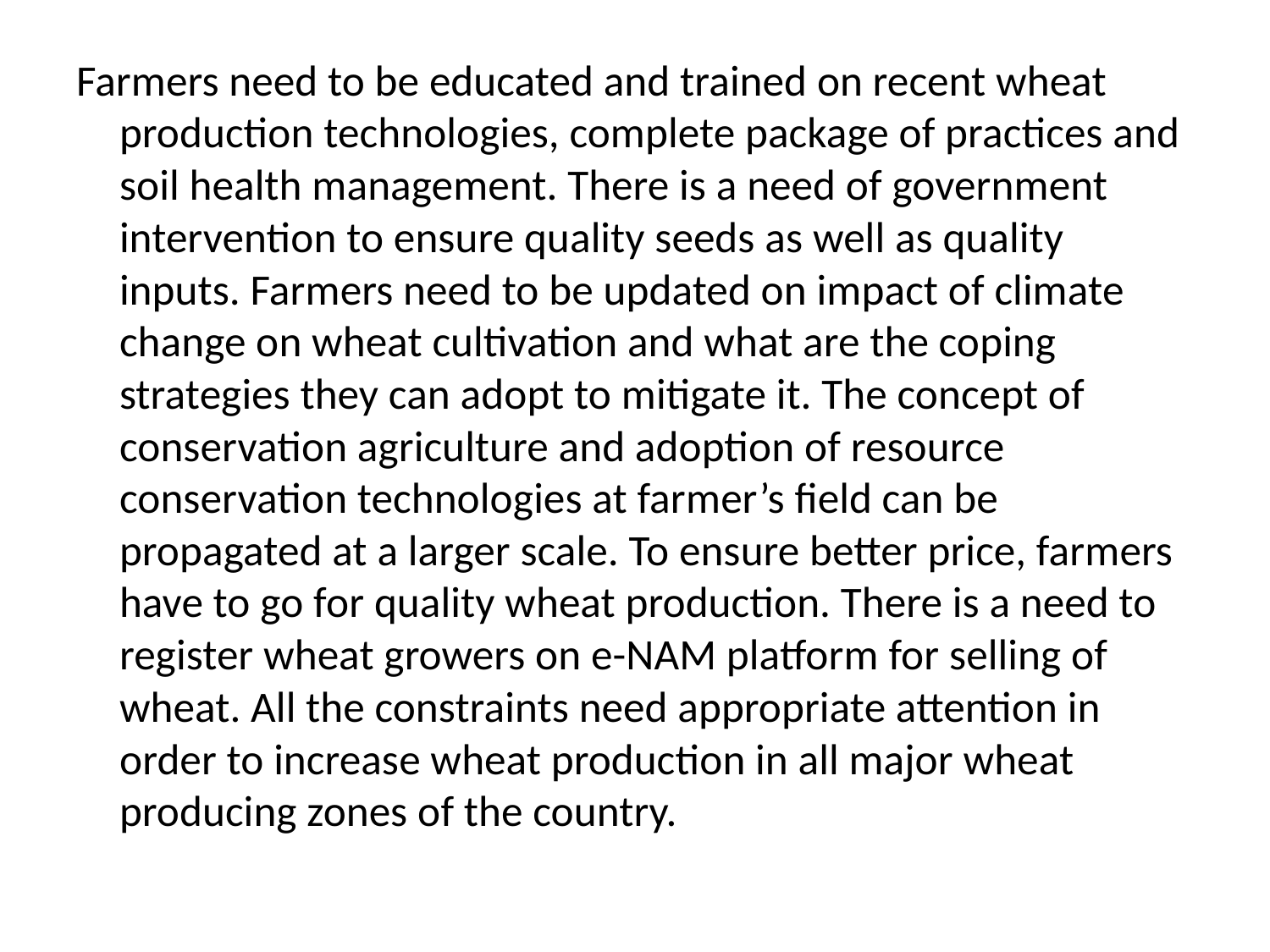

Farmers need to be educated and trained on recent wheat production technologies, complete package of practices and soil health management. There is a need of government intervention to ensure quality seeds as well as quality inputs. Farmers need to be updated on impact of climate change on wheat cultivation and what are the coping strategies they can adopt to mitigate it. The concept of conservation agriculture and adoption of resource conservation technologies at farmer’s field can be propagated at a larger scale. To ensure better price, farmers have to go for quality wheat production. There is a need to register wheat growers on e-NAM platform for selling of wheat. All the constraints need appropriate attention in order to increase wheat production in all major wheat producing zones of the country.